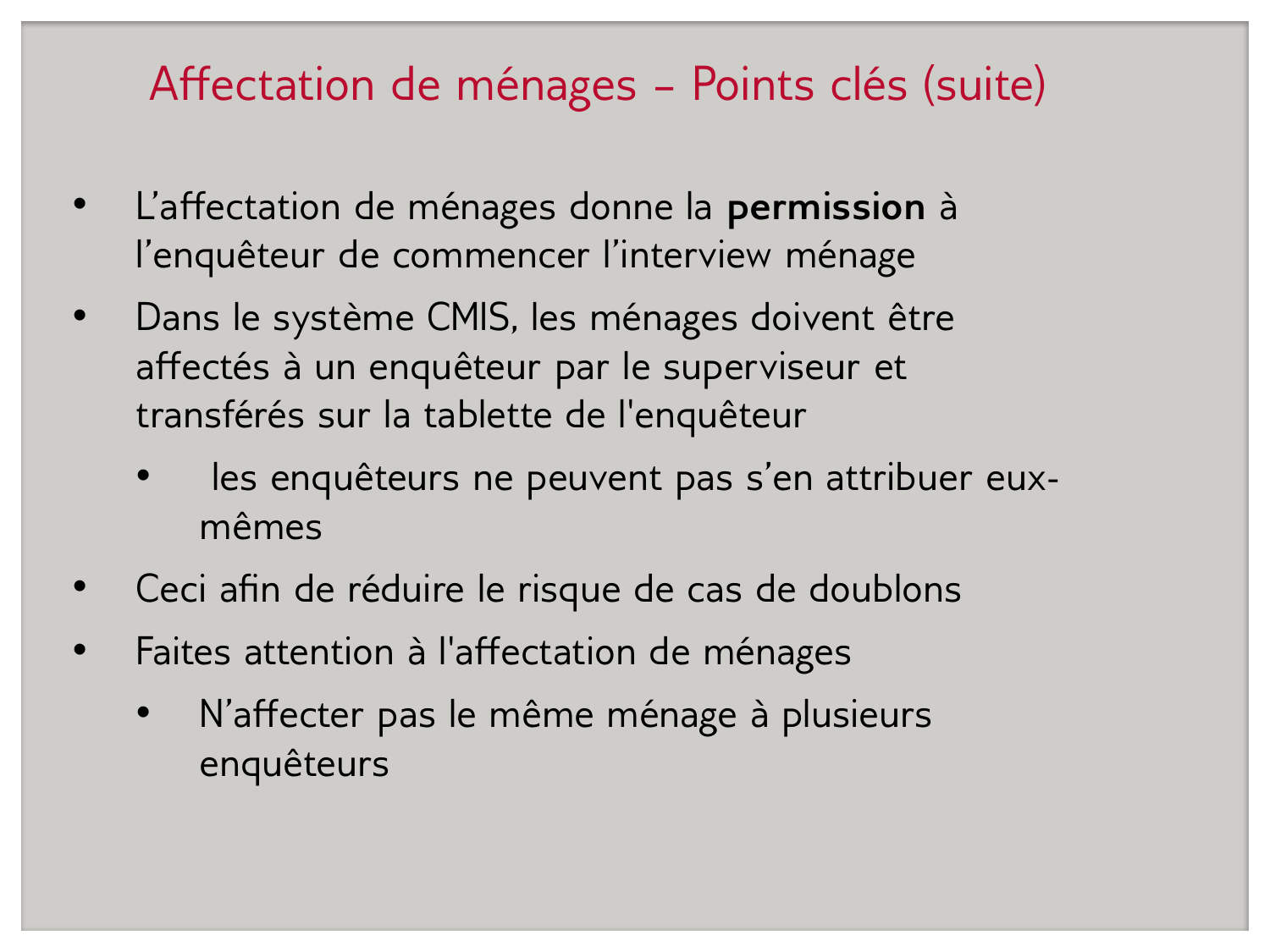

# Affectation de ménages – Points clés (suite)

L’affectation de ménages donne la permission à l’enquêteur de commencer l’interview ménage
Dans le système CMIS, les ménages doivent être affectés à un enquêteur par le superviseur et transférés sur la tablette de l'enquêteur
 les enquêteurs ne peuvent pas s’en attribuer eux-mêmes
Ceci afin de réduire le risque de cas de doublons
Faites attention à l'affectation de ménages
N’affecter pas le même ménage à plusieurs enquêteurs